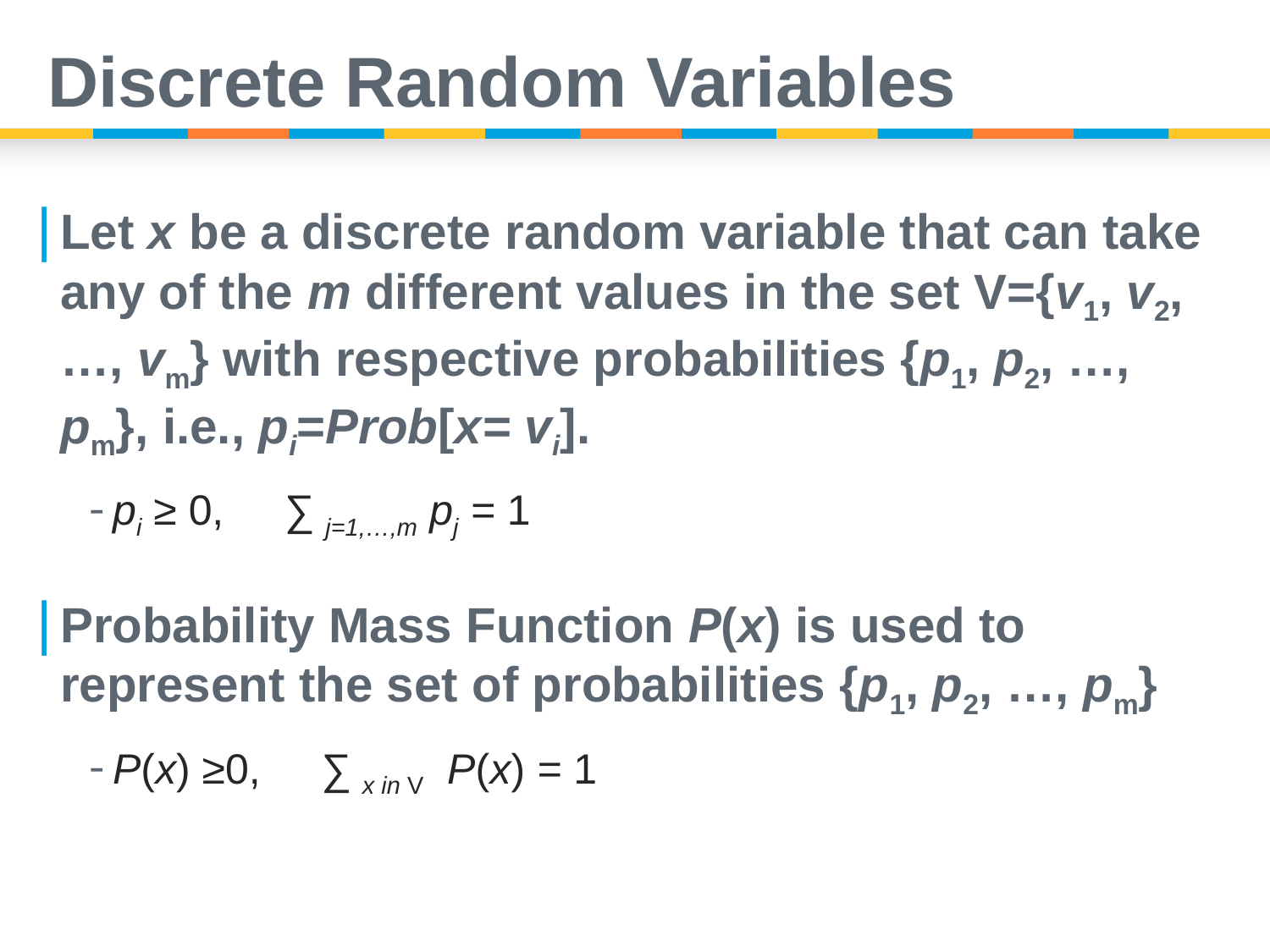

# Discrete Random Variables
Let x be a discrete random variable that can take any of the m different values in the set V={v1, v2, …, vm} with respective probabilities {p1, p2, …, pm}, i.e., pi=Prob[x= vi].
pi ≥ 0,     ∑ j=1,…,m pj = 1
Probability Mass Function P(x) is used to represent the set of probabilities {p1, p2, …, pm}
P(x) ≥0,     ∑ x in V  P(x) = 1